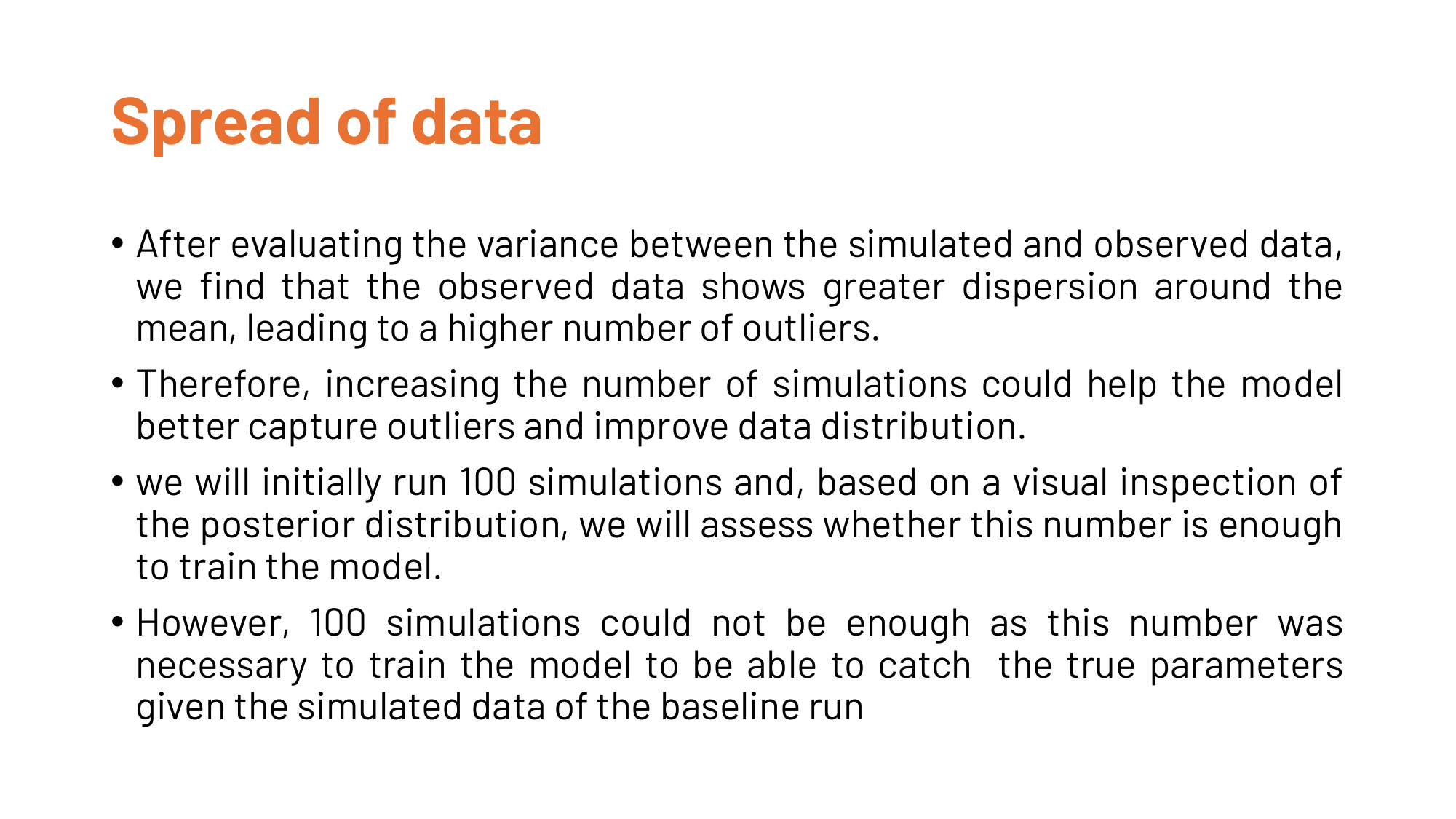

# Spread of data
After evaluating the variance between the simulated and observed data, we find that the observed data shows greater dispersion around the mean, leading to a higher number of outliers.
Therefore, increasing the number of simulations could help the model better capture outliers and improve data distribution.
we will initially run 100 simulations and, based on a visual inspection of the posterior distribution, we will assess whether this number is enough to train the model.
However, 100 simulations could not be enough as this number was necessary to train the model to be able to catch  the true parameters given the simulated data of the baseline run